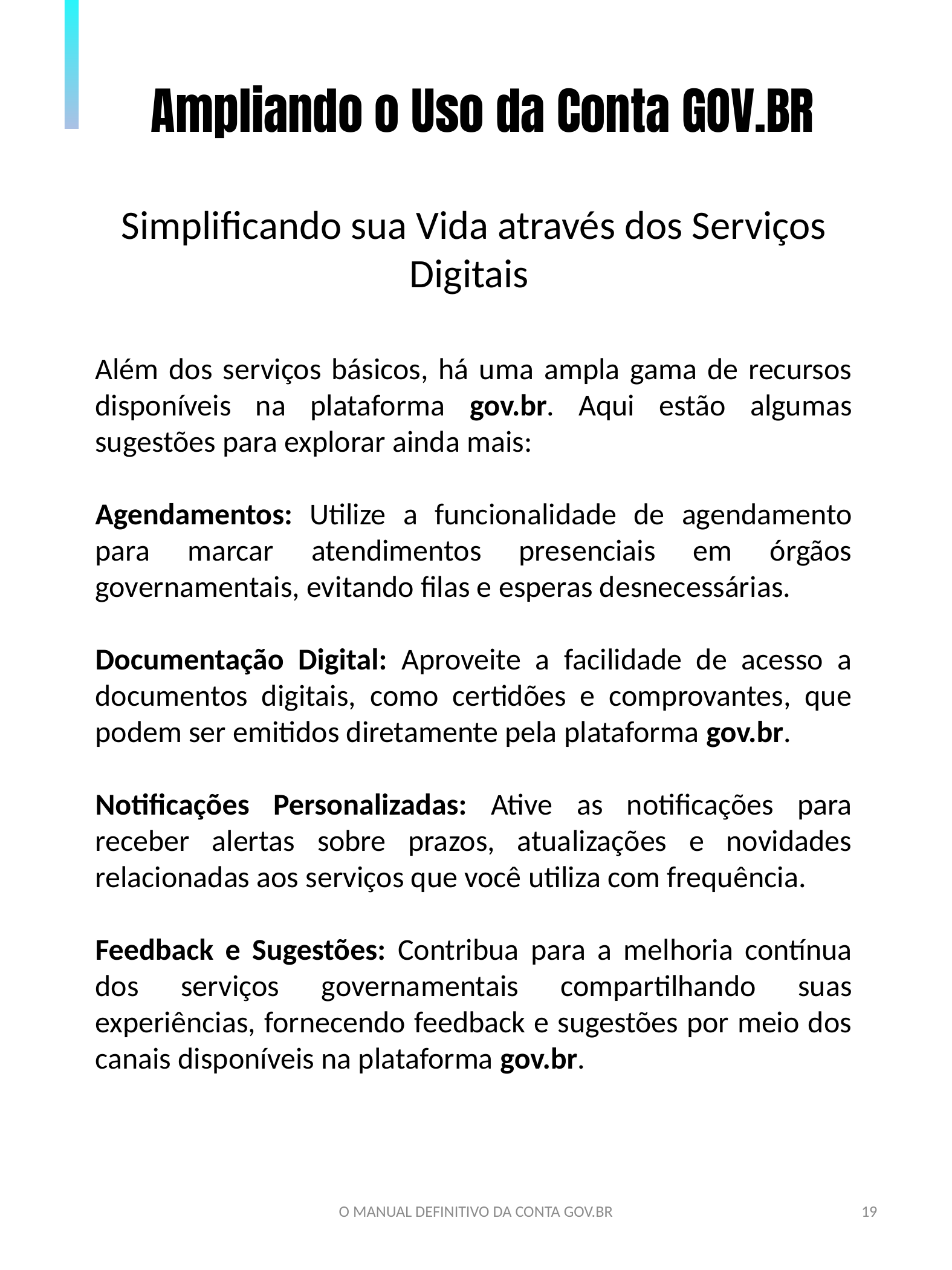

Ampliando o Uso da Conta GOV.BR
Simplificando sua Vida através dos Serviços Digitais
Além dos serviços básicos, há uma ampla gama de recursos disponíveis na plataforma gov.br. Aqui estão algumas sugestões para explorar ainda mais:

Agendamentos: Utilize a funcionalidade de agendamento para marcar atendimentos presenciais em órgãos governamentais, evitando filas e esperas desnecessárias.

Documentação Digital: Aproveite a facilidade de acesso a documentos digitais, como certidões e comprovantes, que podem ser emitidos diretamente pela plataforma gov.br.

Notificações Personalizadas: Ative as notificações para receber alertas sobre prazos, atualizações e novidades relacionadas aos serviços que você utiliza com frequência.

Feedback e Sugestões: Contribua para a melhoria contínua dos serviços governamentais compartilhando suas experiências, fornecendo feedback e sugestões por meio dos canais disponíveis na plataforma gov.br.
O MANUAL DEFINITIVO DA CONTA GOV.BR
19